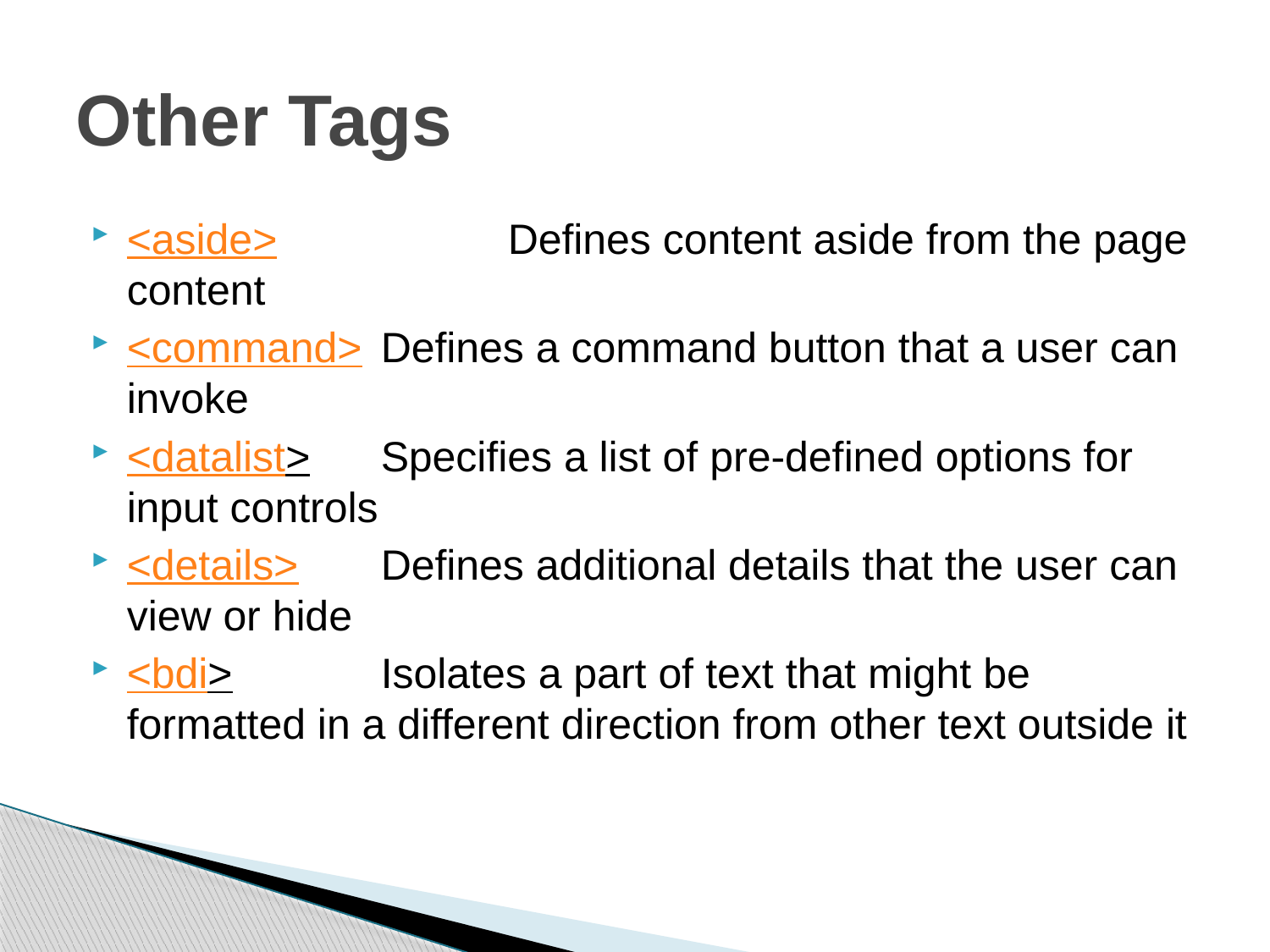

# Other Tags
<aside> 		Defines content aside from the page content
<command>	Defines a command button that a user can invoke
<datalist>	Specifies a list of pre-defined options for input controls
<details>	Defines additional details that the user can view or hide
<bdi> 		Isolates a part of text that might be formatted in a different direction from other text outside it